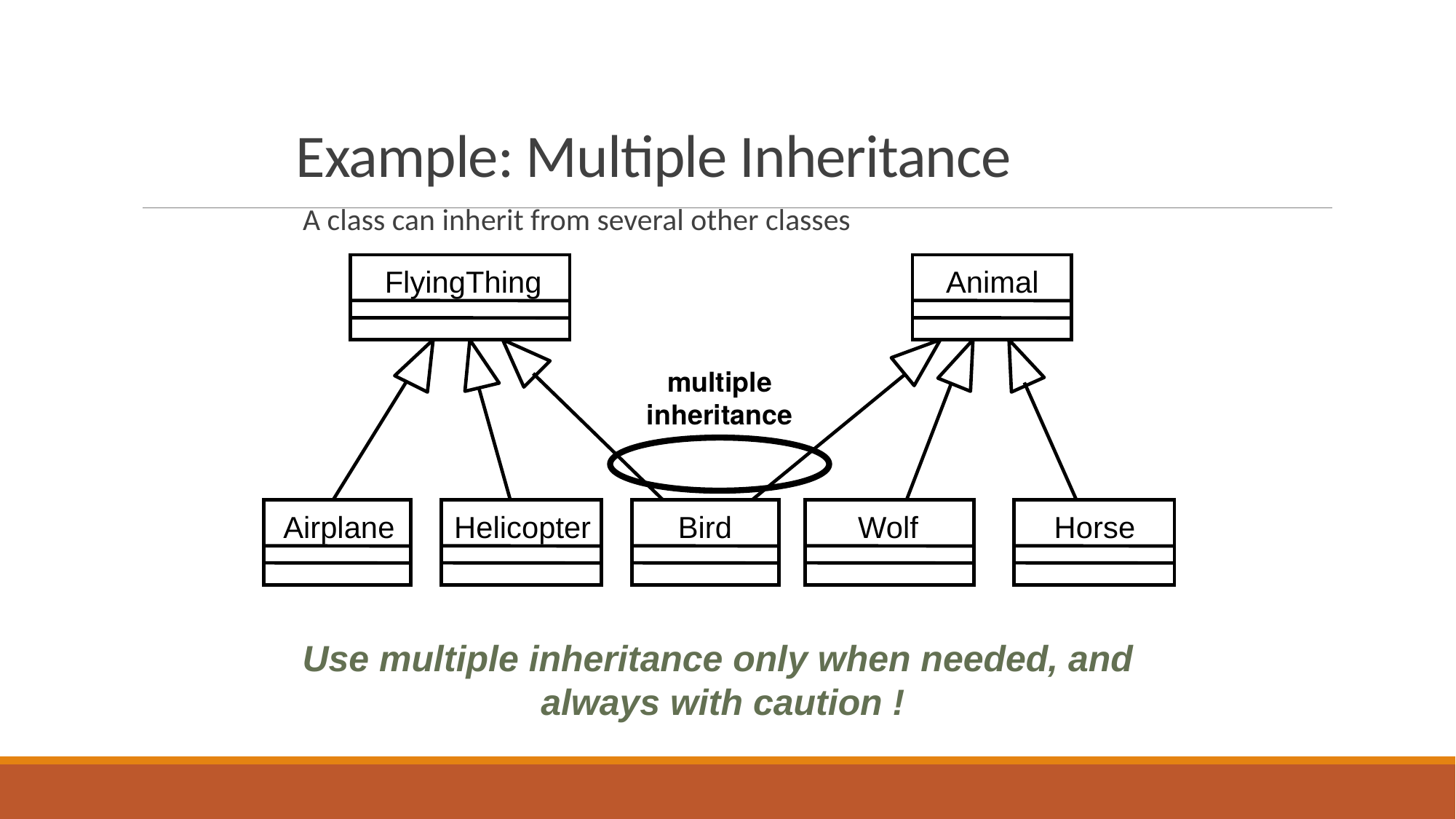

# Example: Multiple Inheritance
A class can inherit from several other classes

Animal
FlyingThing

multiple
inheritance

Airplane
Helicopter
Wolf
Bird
Horse

Use multiple inheritance only when needed, and
always with caution !